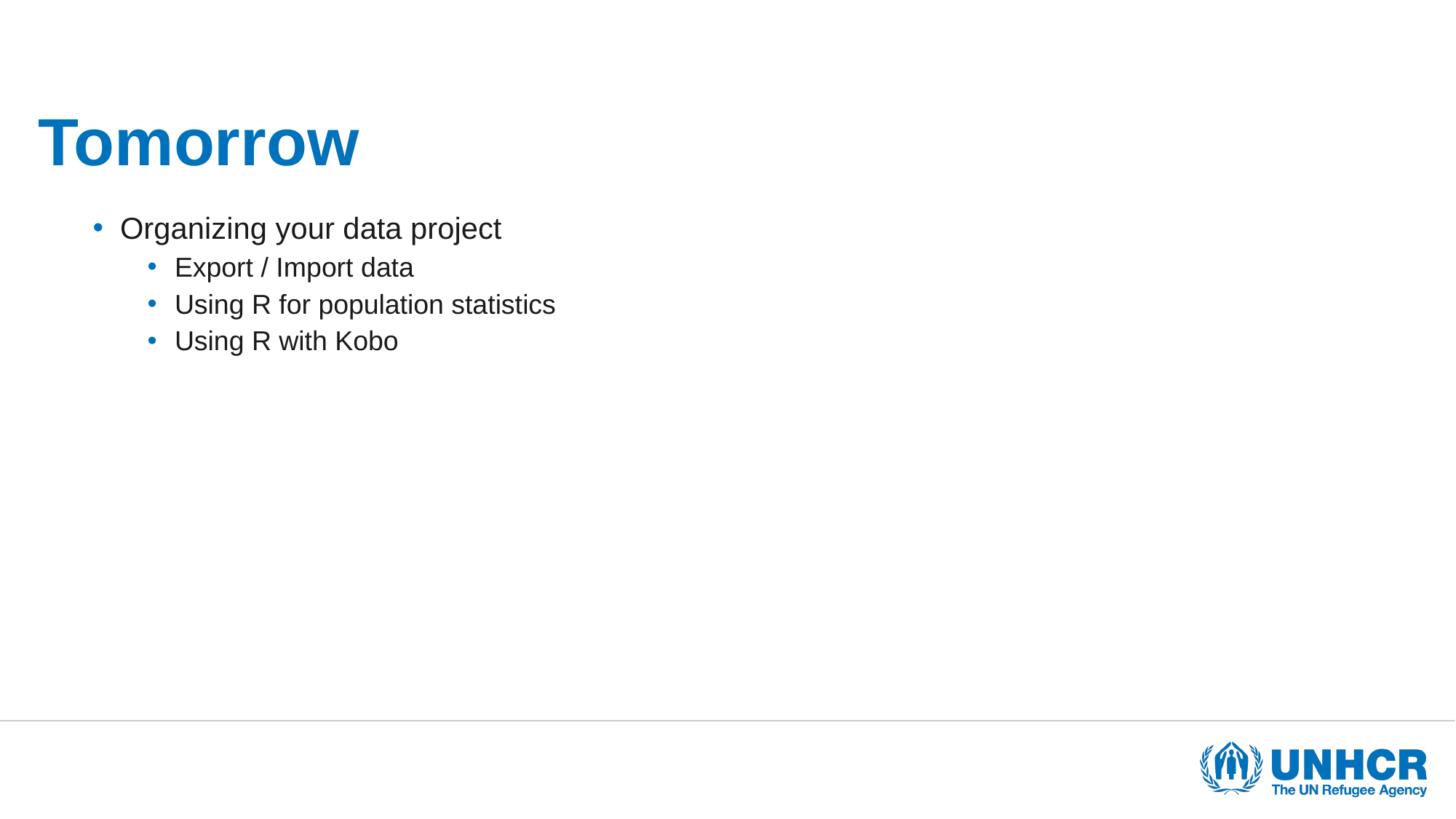

# Tomorrow
Organizing your data project
Export / Import data
Using R for population statistics
Using R with Kobo